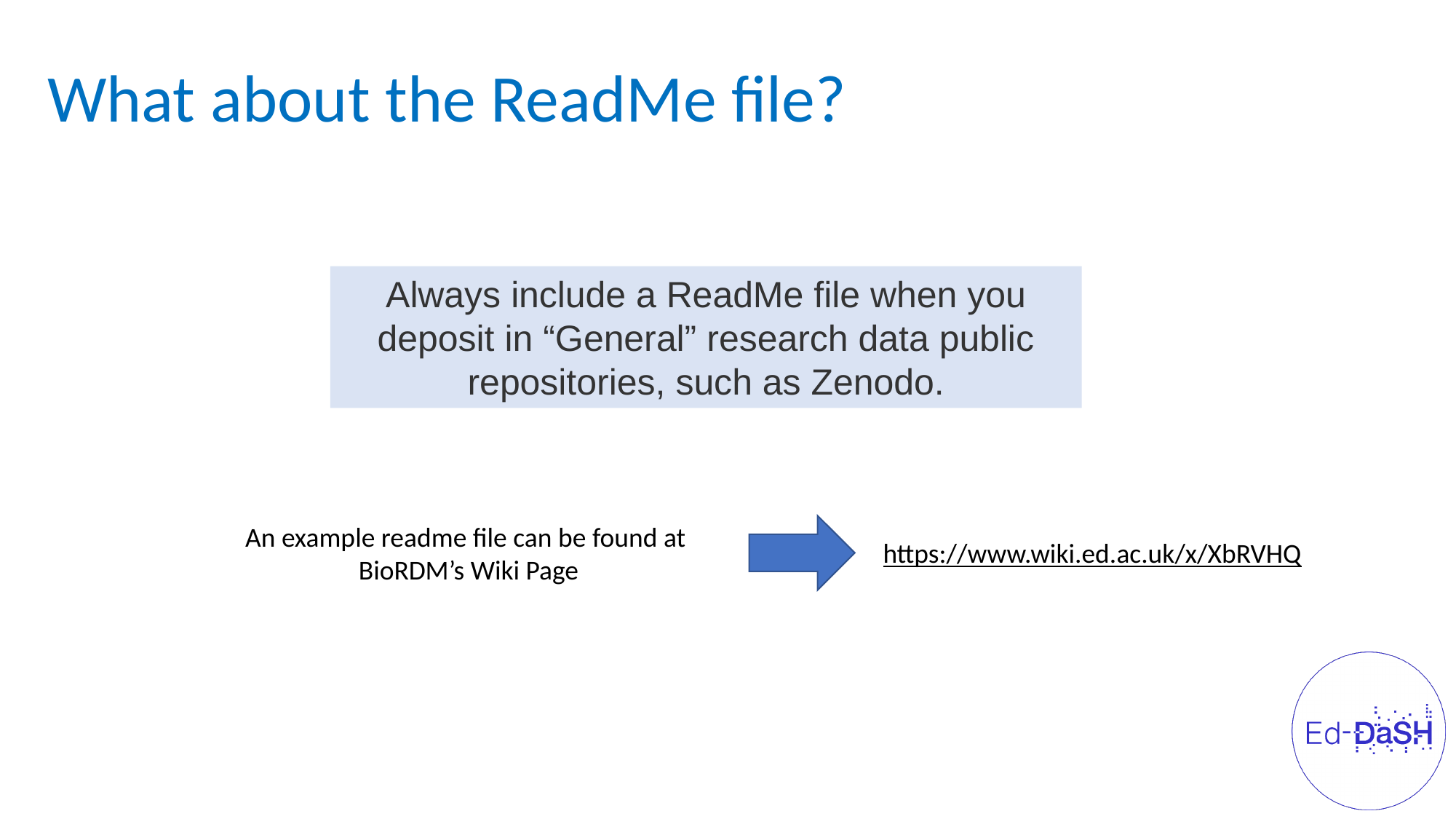

# What about the ReadMe file?
Always include a ReadMe file when you deposit in “General” research data public repositories, such as Zenodo.
An example readme file can be found at
BioRDM’s Wiki Page

https://www.wiki.ed.ac.uk/x/XbRVHQ